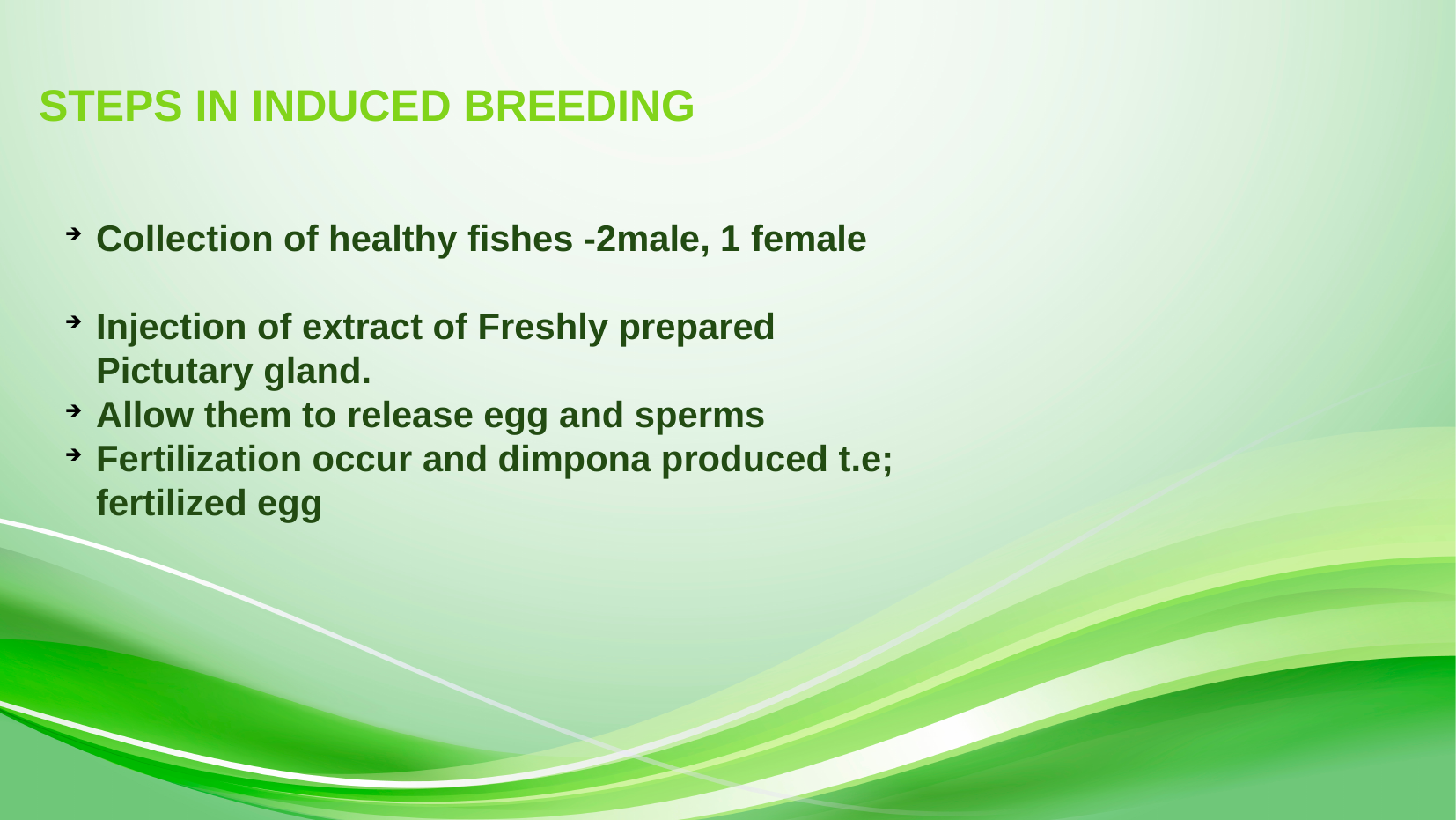

STEPS IN INDUCED BREEDING
Collection of healthy fishes -2male, 1 female

Injection of extract of Freshly prepared Pictutary gland.
Allow them to release egg and sperms
Fertilization occur and dimpona produced t.e; fertilized egg